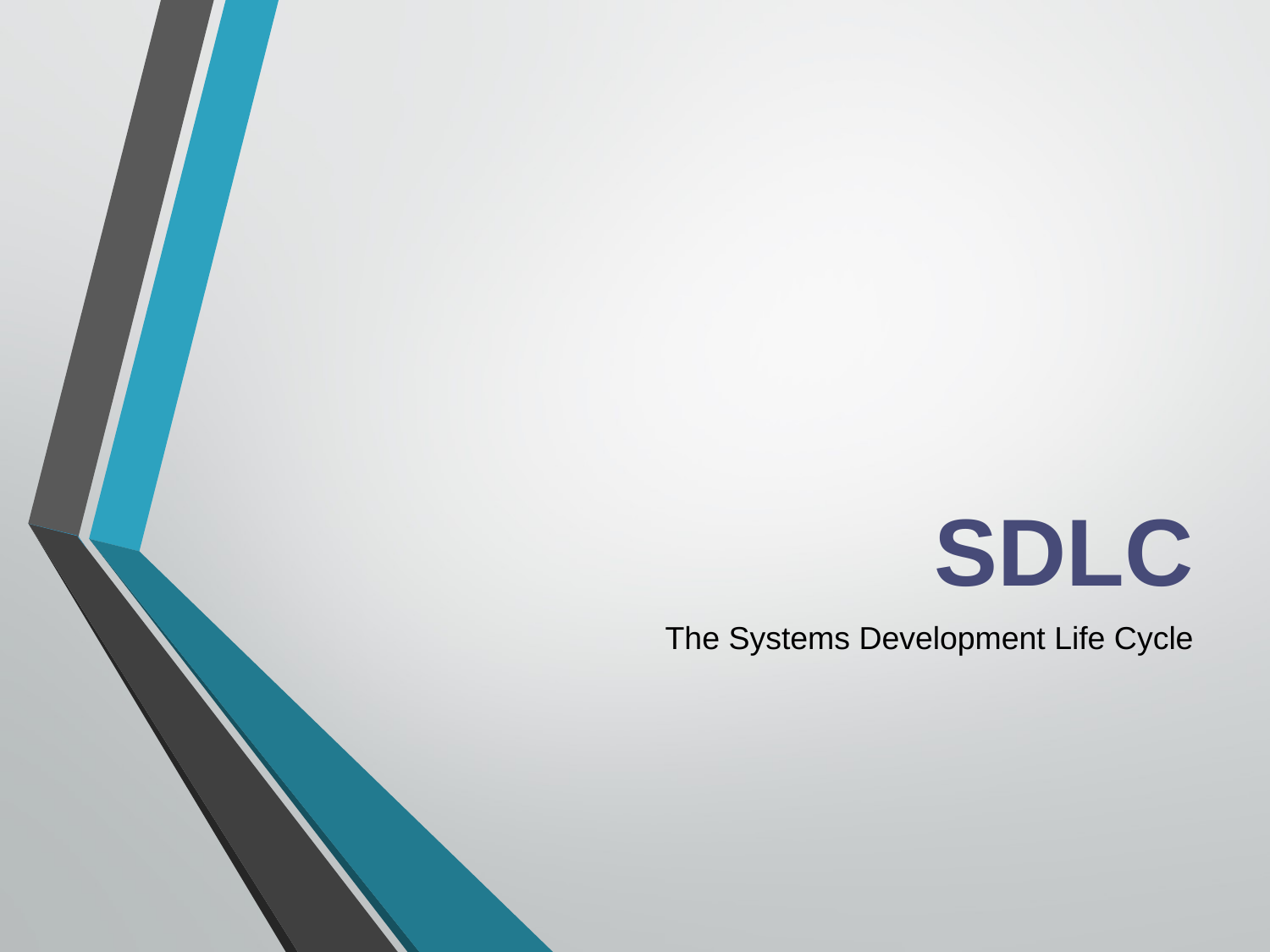

# SDLC
The Systems Development Life Cycle